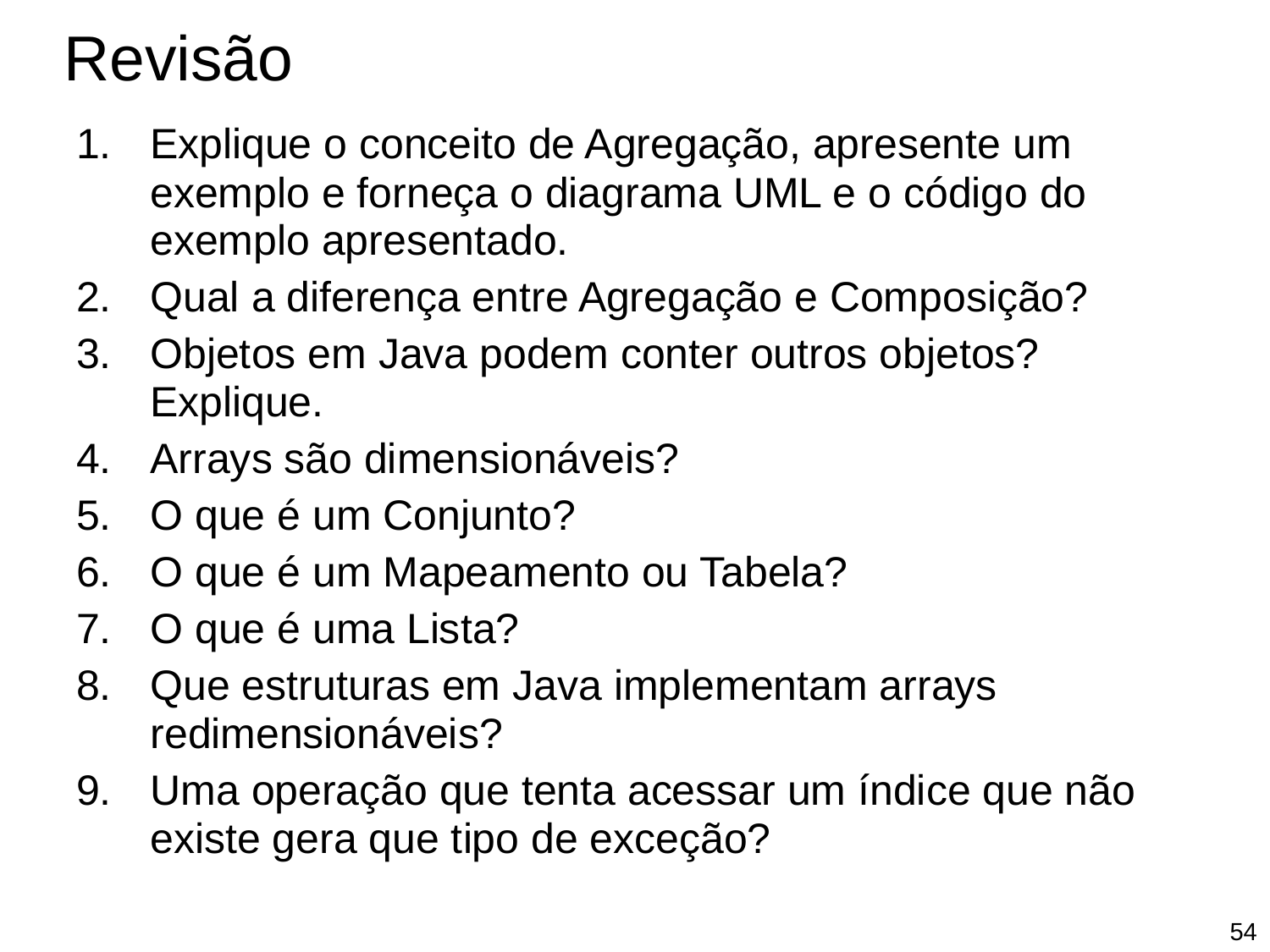

Revisão
Explique o conceito de Agregação, apresente um exemplo e forneça o diagrama UML e o código do exemplo apresentado.
Qual a diferença entre Agregação e Composição?
Objetos em Java podem conter outros objetos? Explique.
Arrays são dimensionáveis?
O que é um Conjunto?
O que é um Mapeamento ou Tabela?
O que é uma Lista?
Que estruturas em Java implementam arrays redimensionáveis?
Uma operação que tenta acessar um índice que não existe gera que tipo de exceção?

54